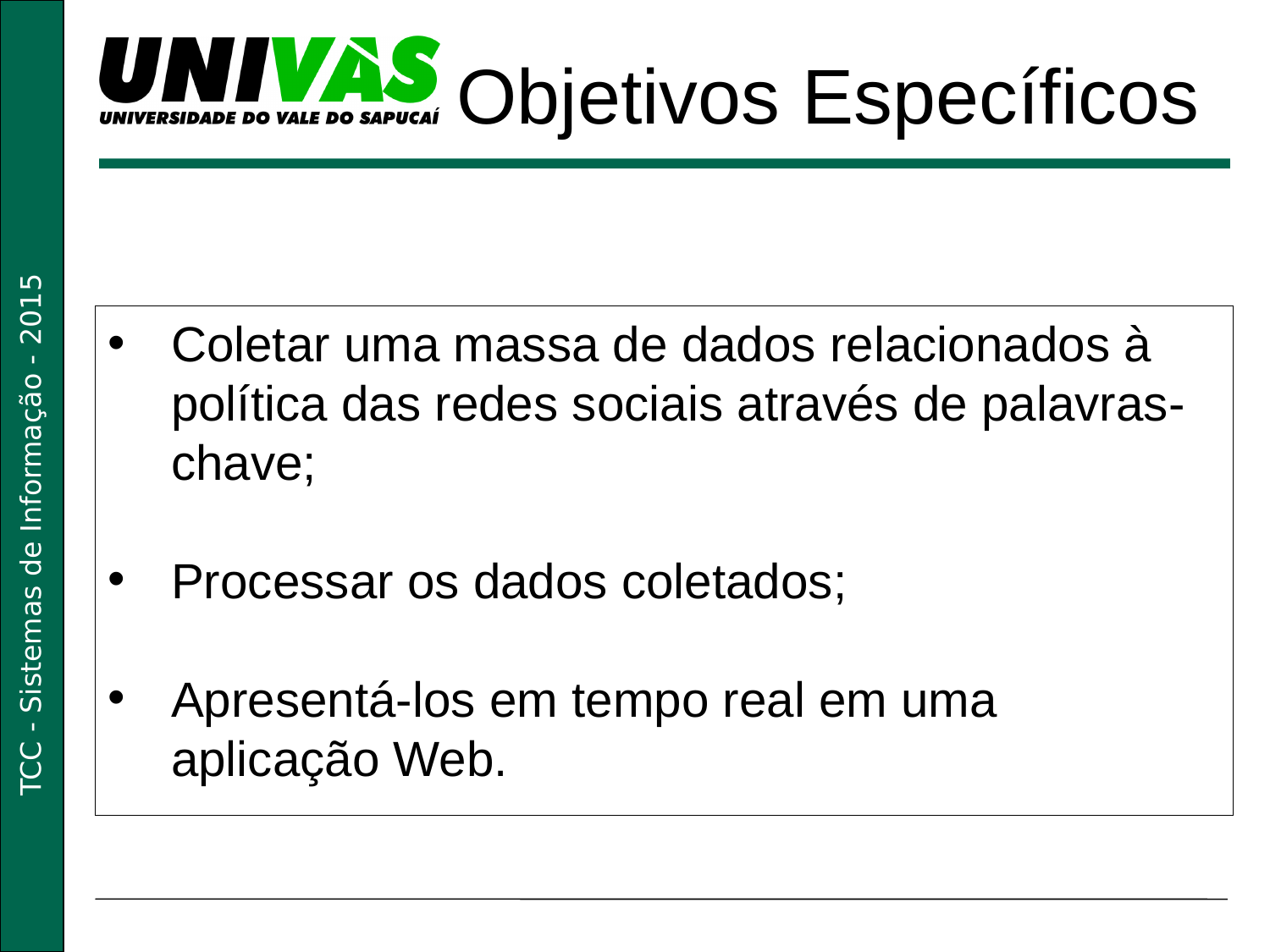

Objetivos Específicos
Coletar uma massa de dados relacionados à política das redes sociais através de palavras-chave;

Processar os dados coletados;

Apresentá-los em tempo real em uma aplicação Web.